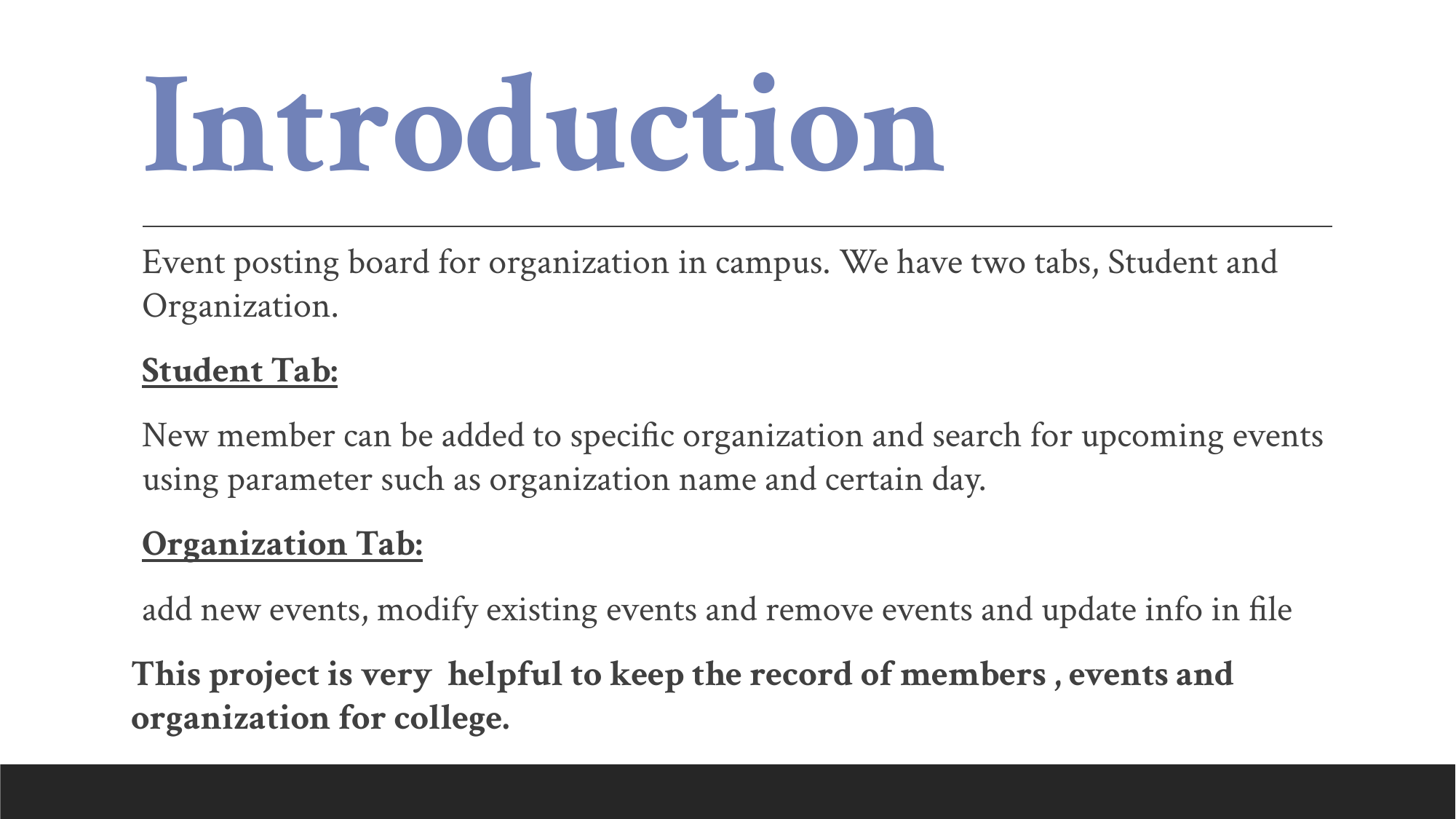

# Introduction
Event posting board for organization in campus. We have two tabs, Student and Organization.
Student Tab:
New member can be added to specific organization and search for upcoming events using parameter such as organization name and certain day.
Organization Tab:
add new events, modify existing events and remove events and update info in file
This project is very  helpful to keep the record of members , events and organization for college.